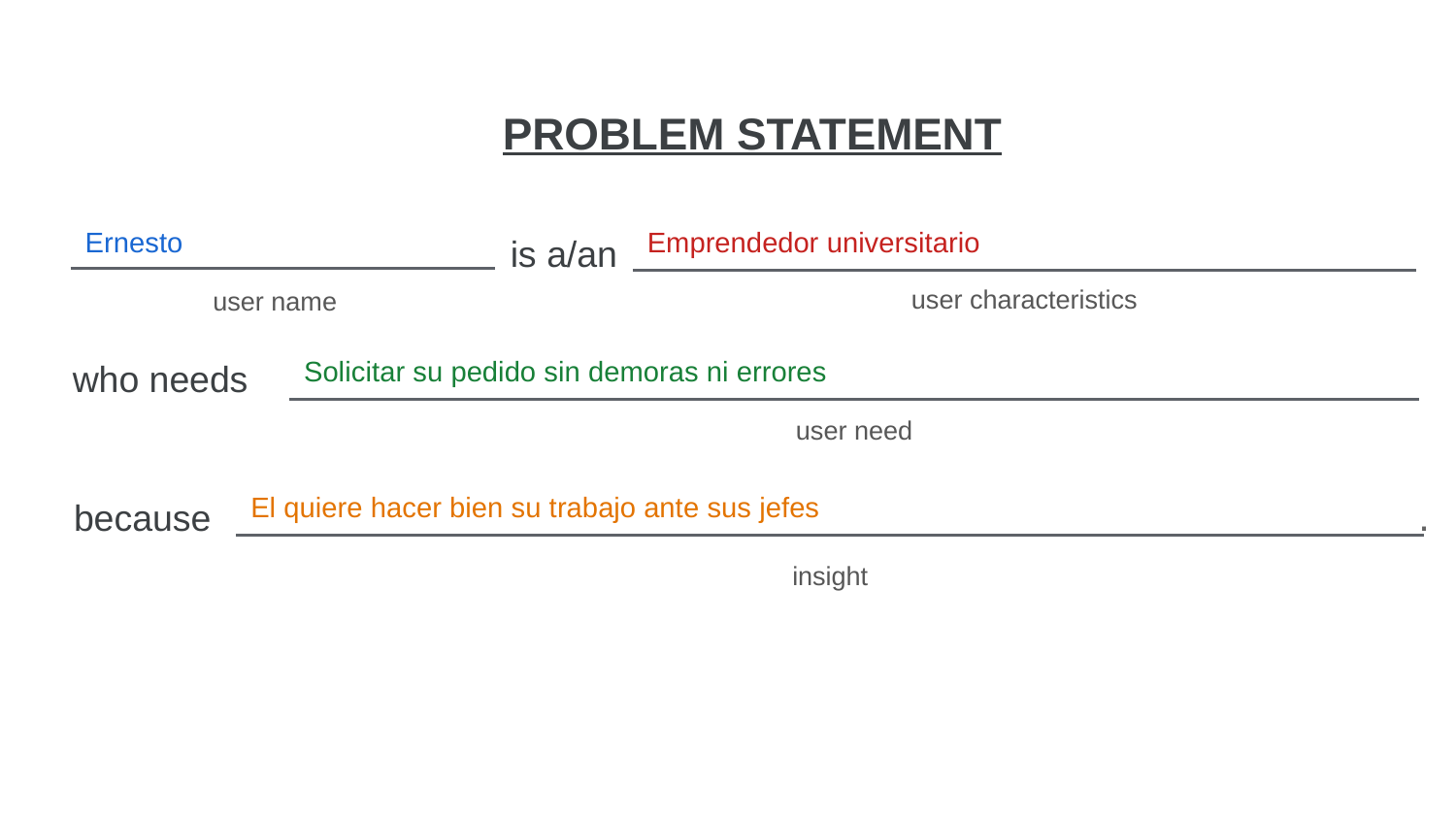

Ernesto
Emprendedor universitario
Solicitar su pedido sin demoras ni errores
El quiere hacer bien su trabajo ante sus jefes